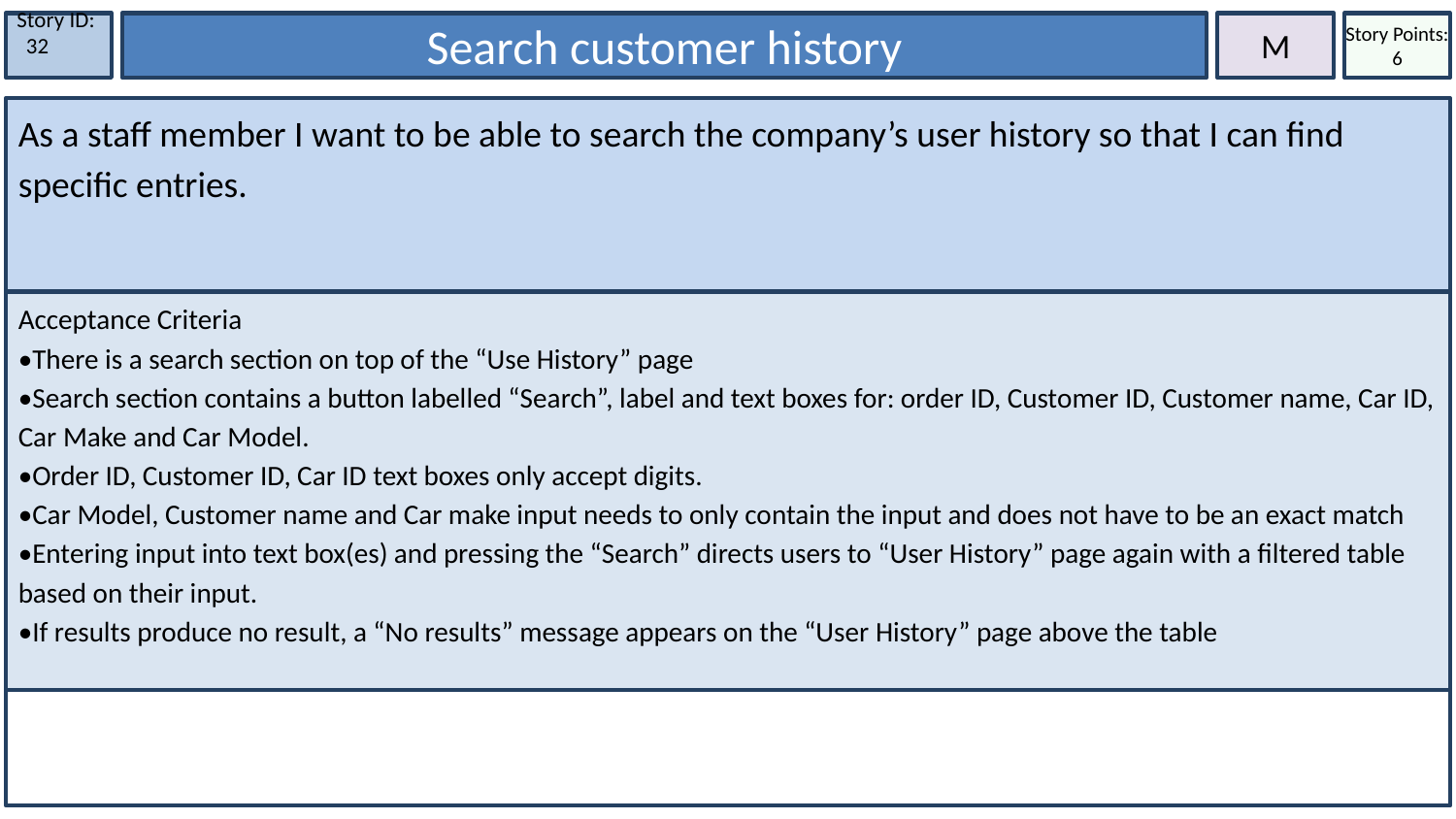

Story ID:
    32
Search customer history
M
Story Points: 6
As a staff member I want to be able to search the company’s user history so that I can find specific entries.

Acceptance Criteria
•There is a search section on top of the “Use History” page
•Search section contains a button labelled “Search”, label and text boxes for: order ID, Customer ID, Customer name, Car ID, Car Make and Car Model.
•Order ID, Customer ID, Car ID text boxes only accept digits.
•Car Model, Customer name and Car make input needs to only contain the input and does not have to be an exact match
•Entering input into text box(es) and pressing the “Search” directs users to “User History” page again with a filtered table based on their input.
•If results produce no result, a “No results” message appears on the “User History” page above the table